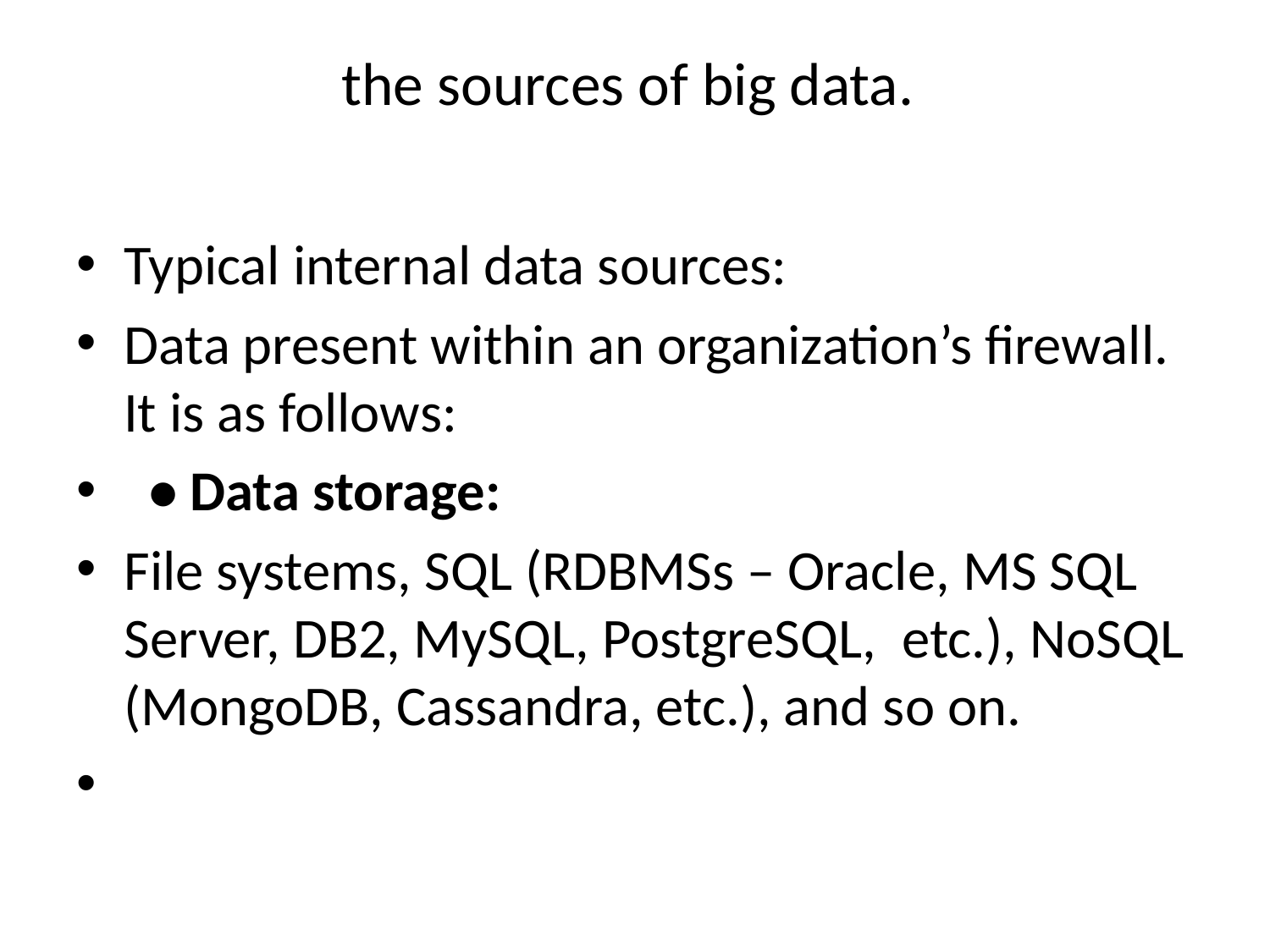

# the sources of big data.
Typical internal data sources:
Data present within an organization’s firewall. It is as follows:
  • Data storage:
File systems, SQL (RDBMSs – Oracle, MS SQL Server, DB2, MySQL, PostgreSQL,  etc.), NoSQL (MongoDB, Cassandra, etc.), and so on.